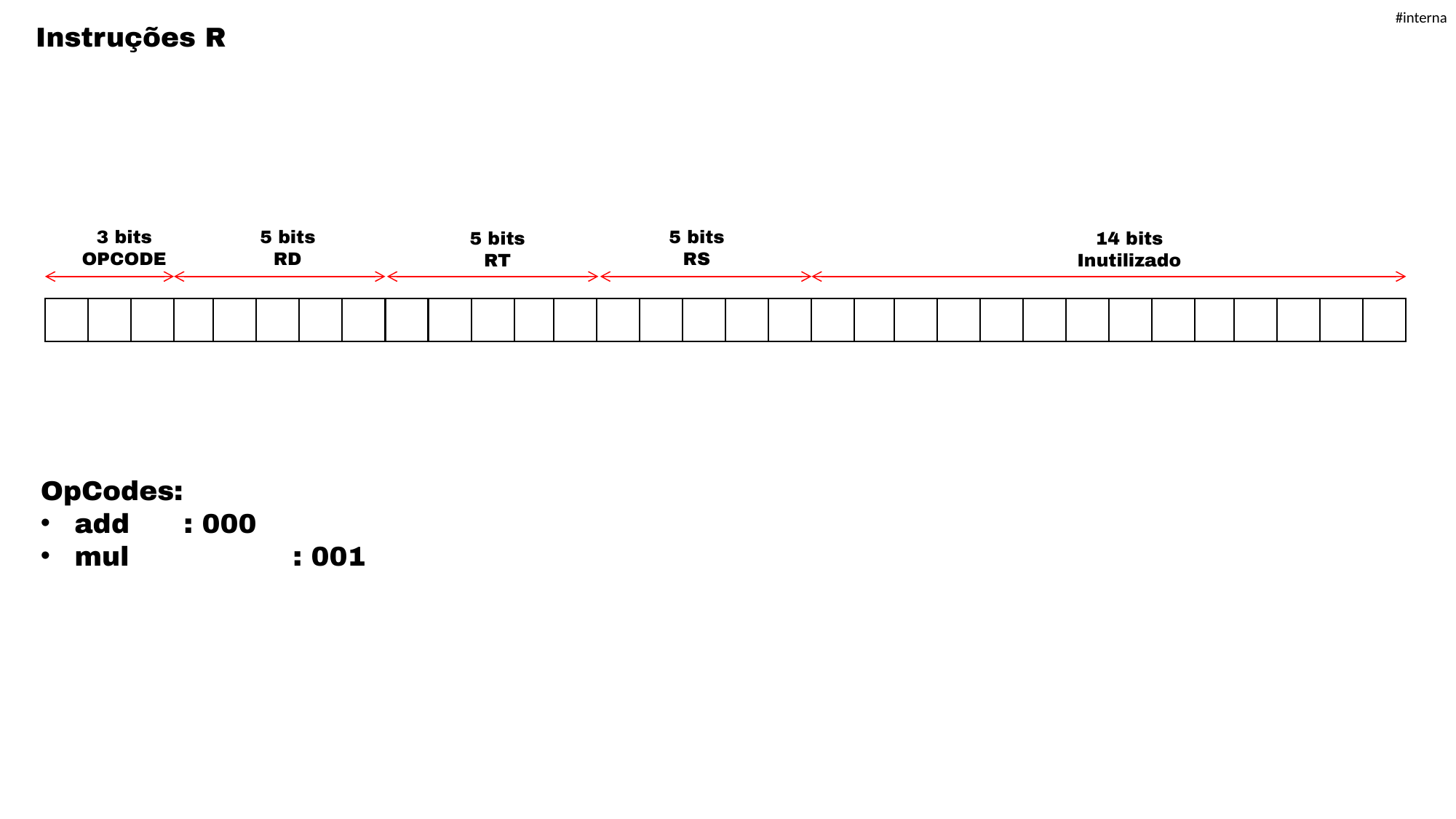

Instruções R
5 bits
RD
5 bits
RS
3 bits
OPCODE
5 bits
RT
14 bits
Inutilizado

OpCodes:
add   	: 000
mul	  	: 001